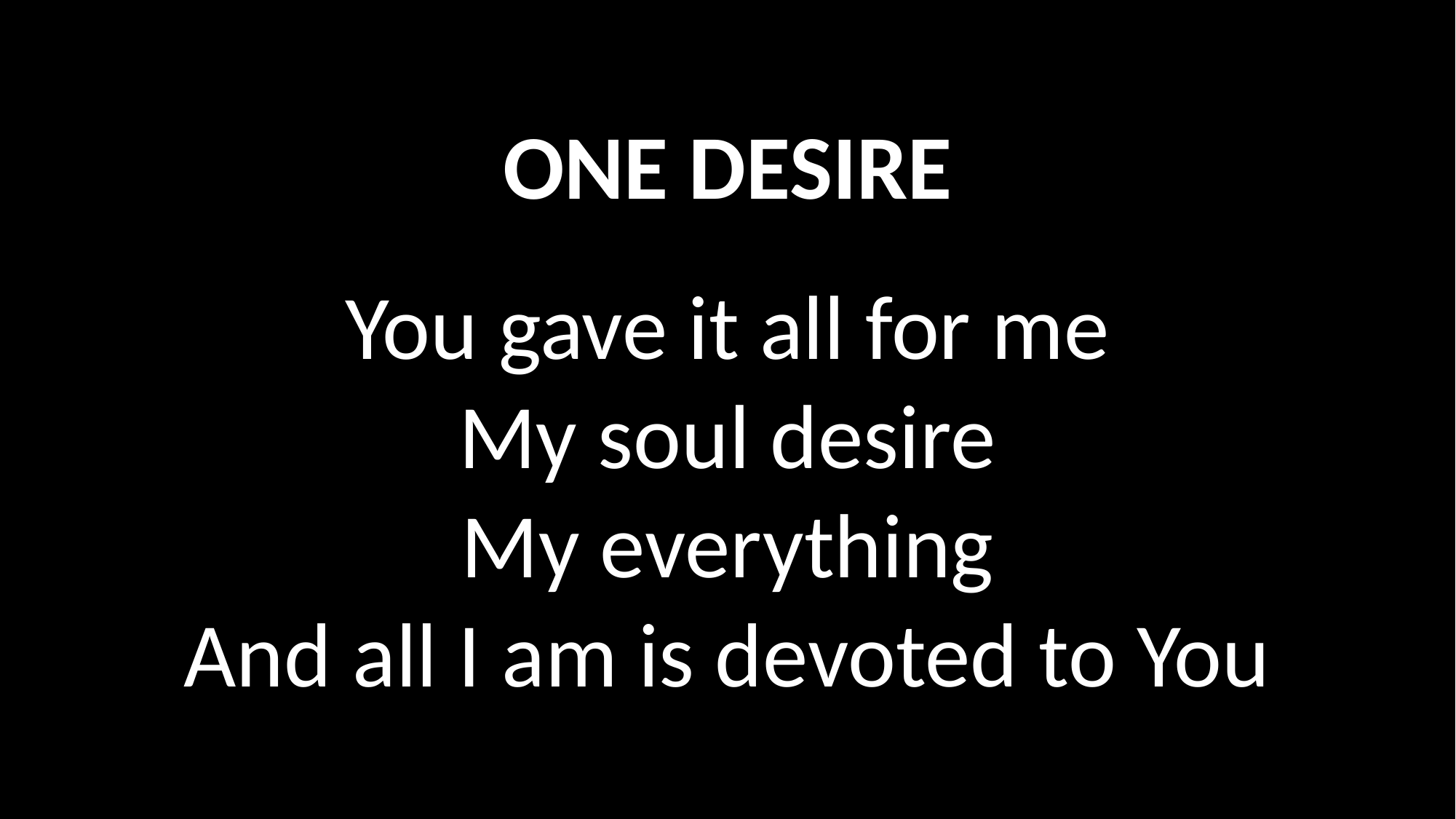

ONE DESIRE

You gave it all for me
My soul desire
My everything
And all I am is devoted to You